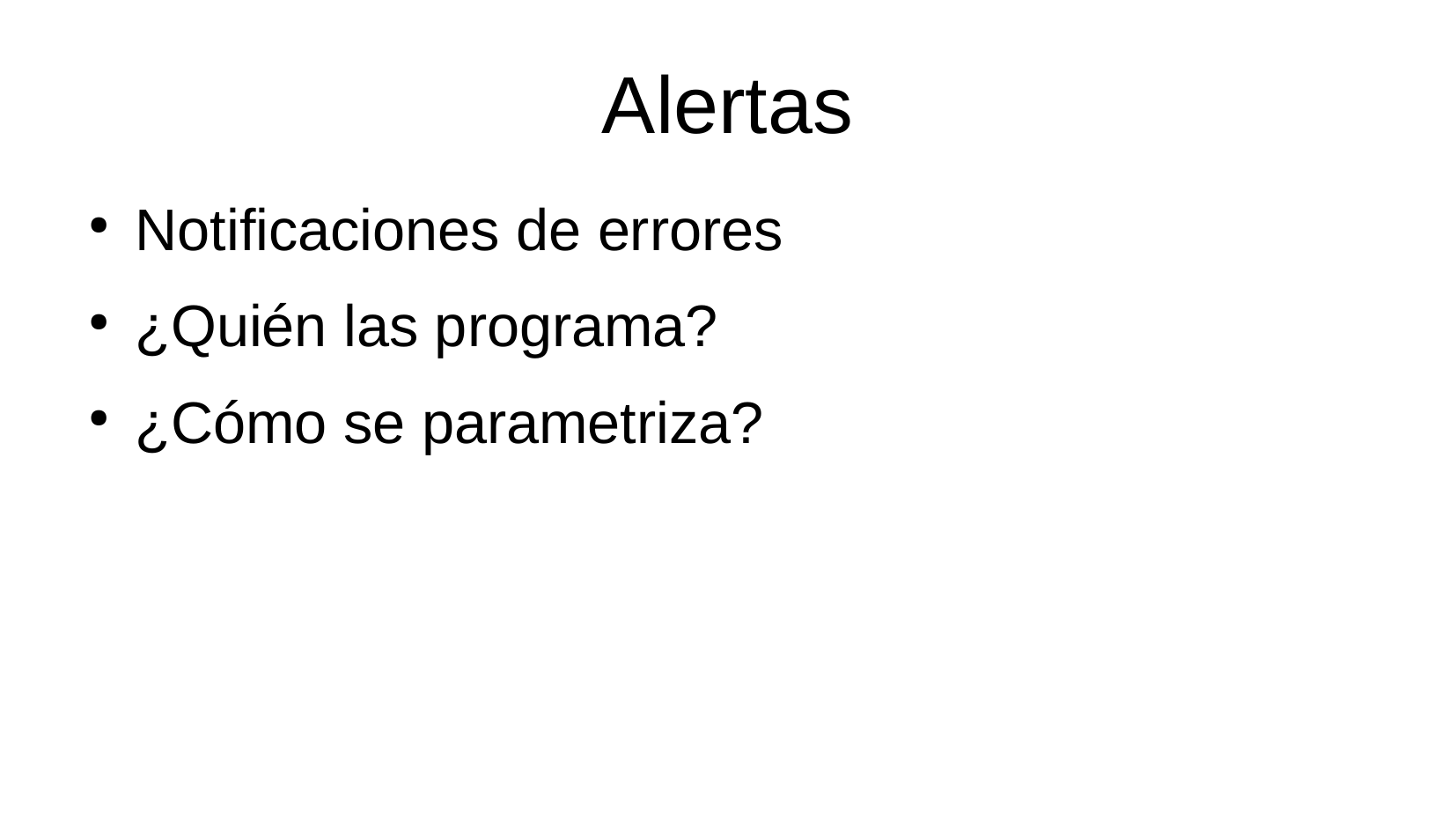

Alertas
Notificaciones de errores
¿Quién las programa?
¿Cómo se parametriza?